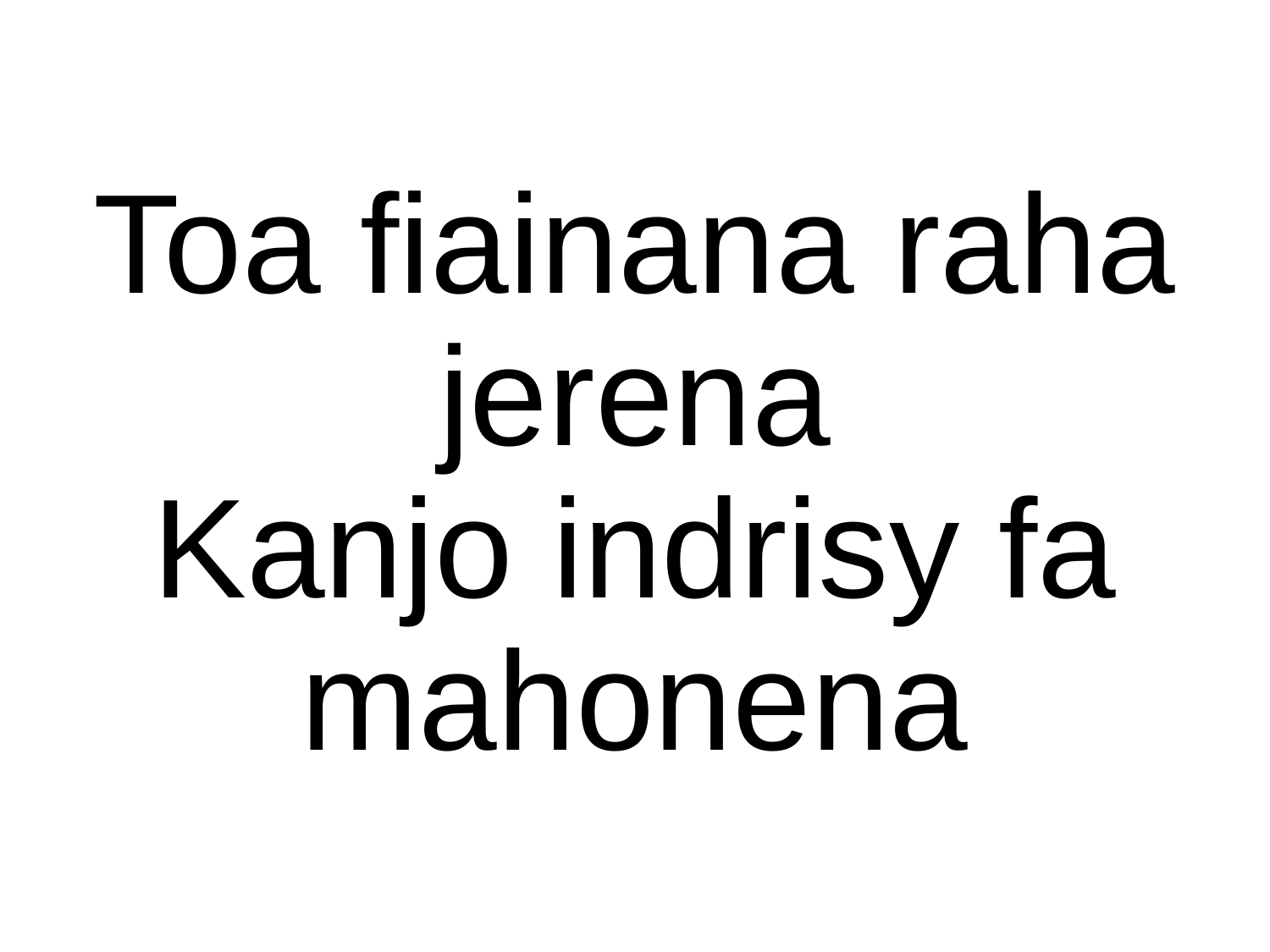

Toa fiainana raha jerena
Kanjo indrisy fa mahonena